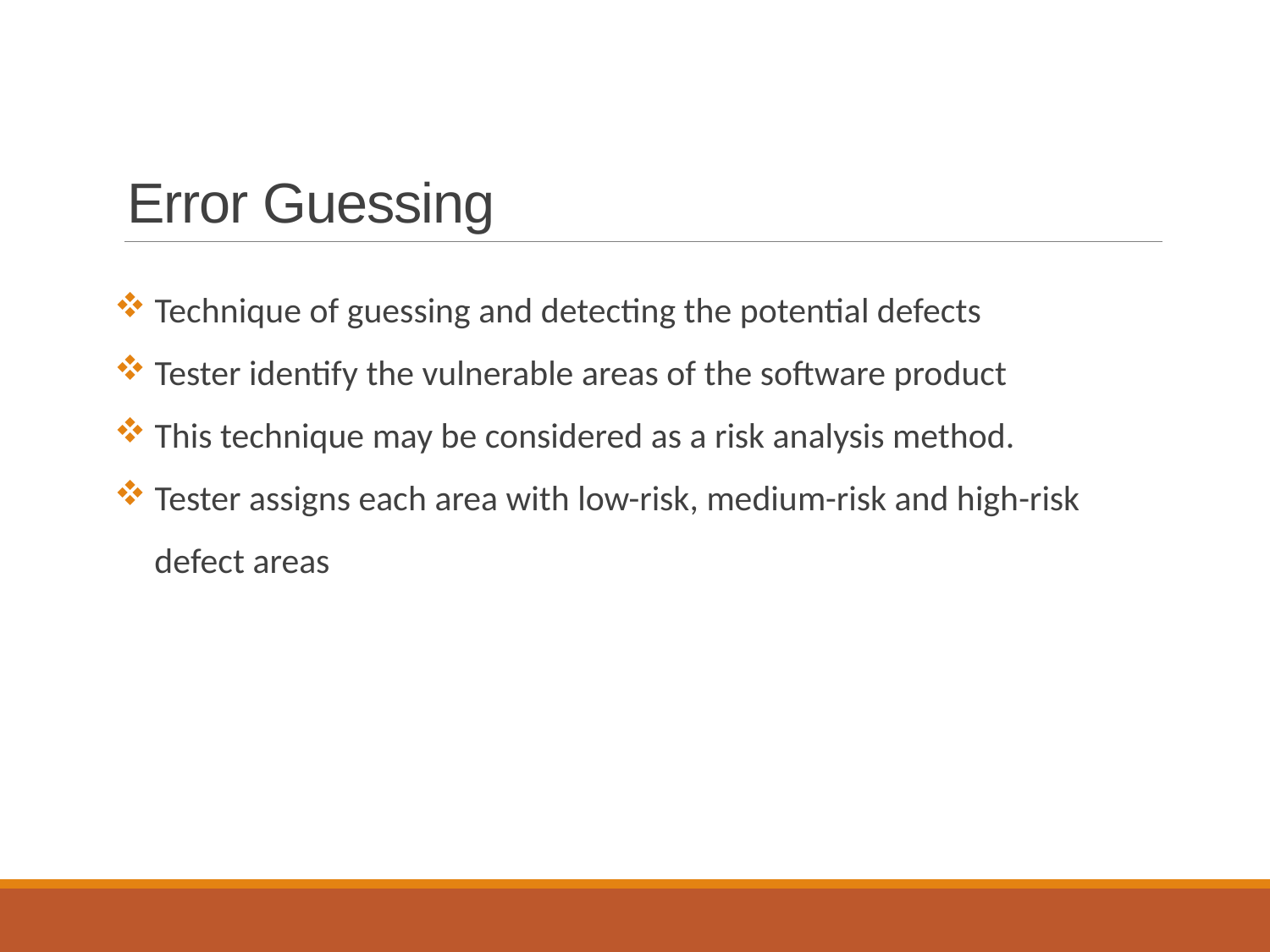

# Error Guessing
 Technique of guessing and detecting the potential defects
 Tester identify the vulnerable areas of the software product
 This technique may be considered as a risk analysis method.
 Tester assigns each area with low-risk, medium-risk and high-risk
     defect areas